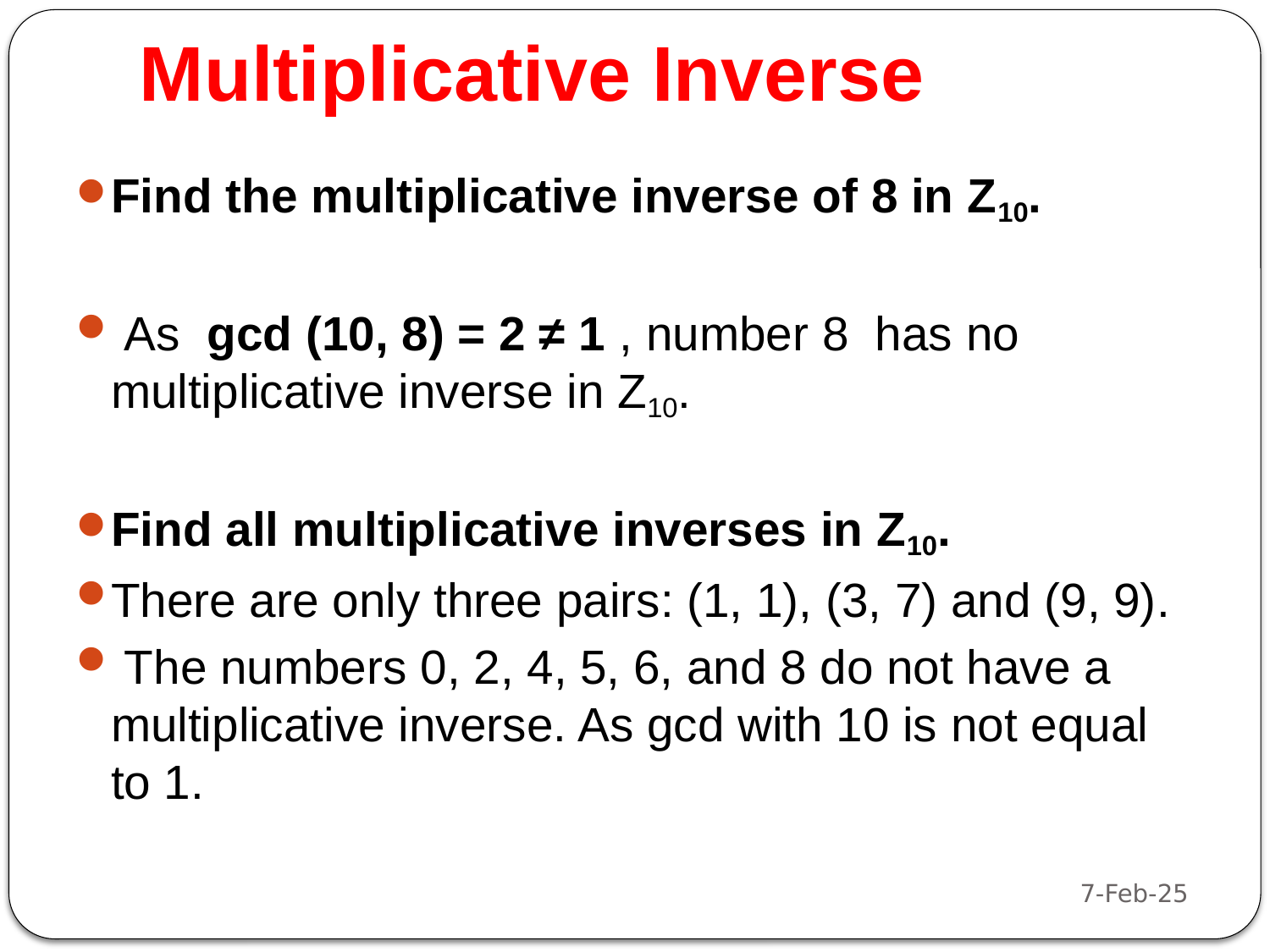

# Multiplicative Inverse
Find the multiplicative inverse of 8 in Z10.

 As  gcd (10, 8) = 2 ≠ 1 , number 8  has no multiplicative inverse in Z10.

Find all multiplicative inverses in Z10.
There are only three pairs: (1, 1), (3, 7) and (9, 9).
 The numbers 0, 2, 4, 5, 6, and 8 do not have a multiplicative inverse. As gcd with 10 is not equal to 1.

7-Feb-25